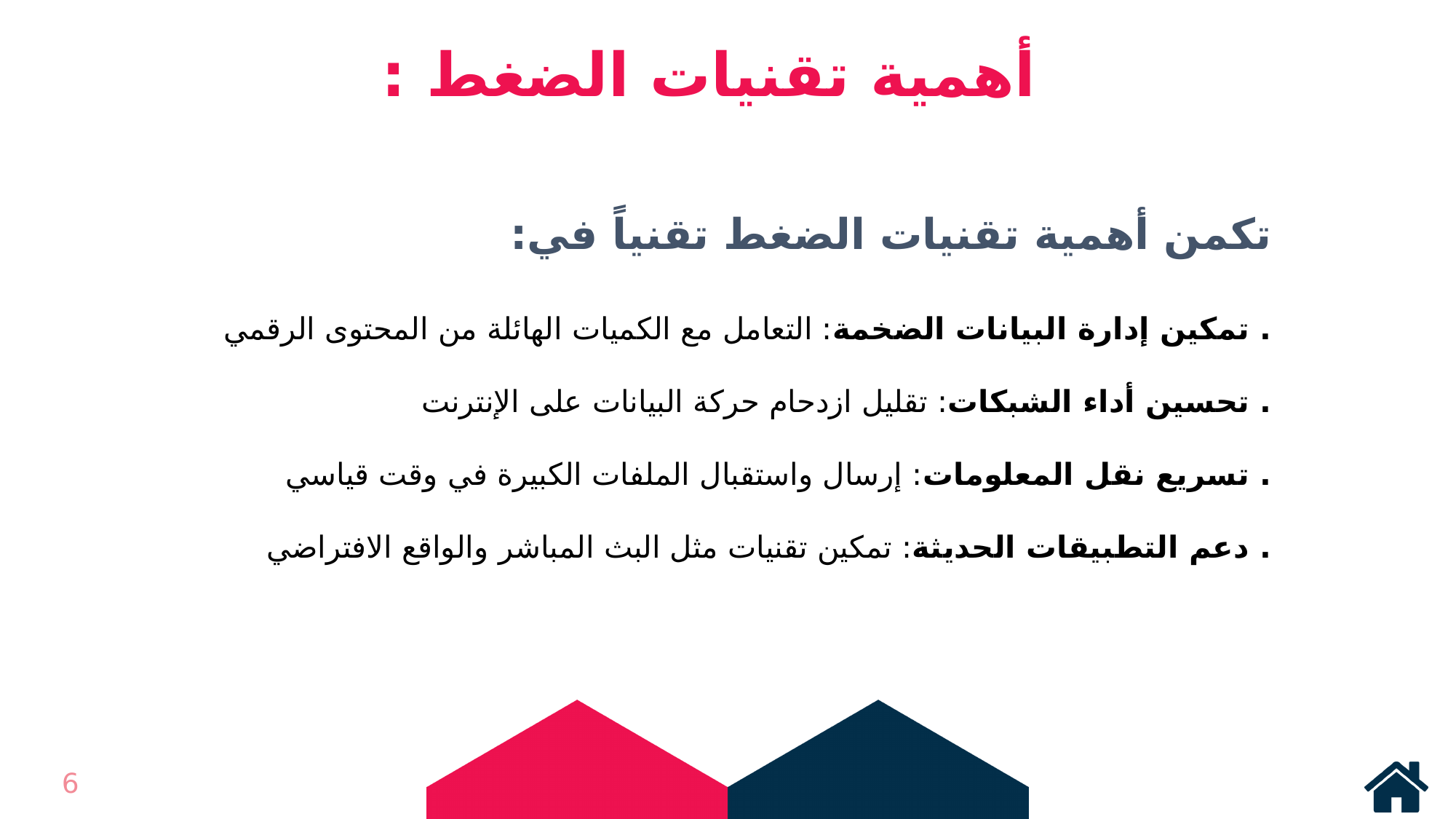

أهمية تقنيات الضغط :
تكمن أهمية تقنيات الضغط تقنياً في:

. تمكين إدارة البيانات الضخمة: التعامل مع الكميات الهائلة من المحتوى الرقمي

. تحسين أداء الشبكات: تقليل ازدحام حركة البيانات على الإنترنت

. تسريع نقل المعلومات: إرسال واستقبال الملفات الكبيرة في وقت قياسي

. دعم التطبيقات الحديثة: تمكين تقنيات مثل البث المباشر والواقع الافتراضي

إذا كنت تحتاج إلى عدد أكبر من الفقرات يـتـيـح لـك مـولـد النـص الـعــربـــي زيـــادة عـــدد الفقرات كما تريــد. ومـن هـنـا وجب على المصمـم أن يـضــع نصوصا مؤقتة على التصميـم
6